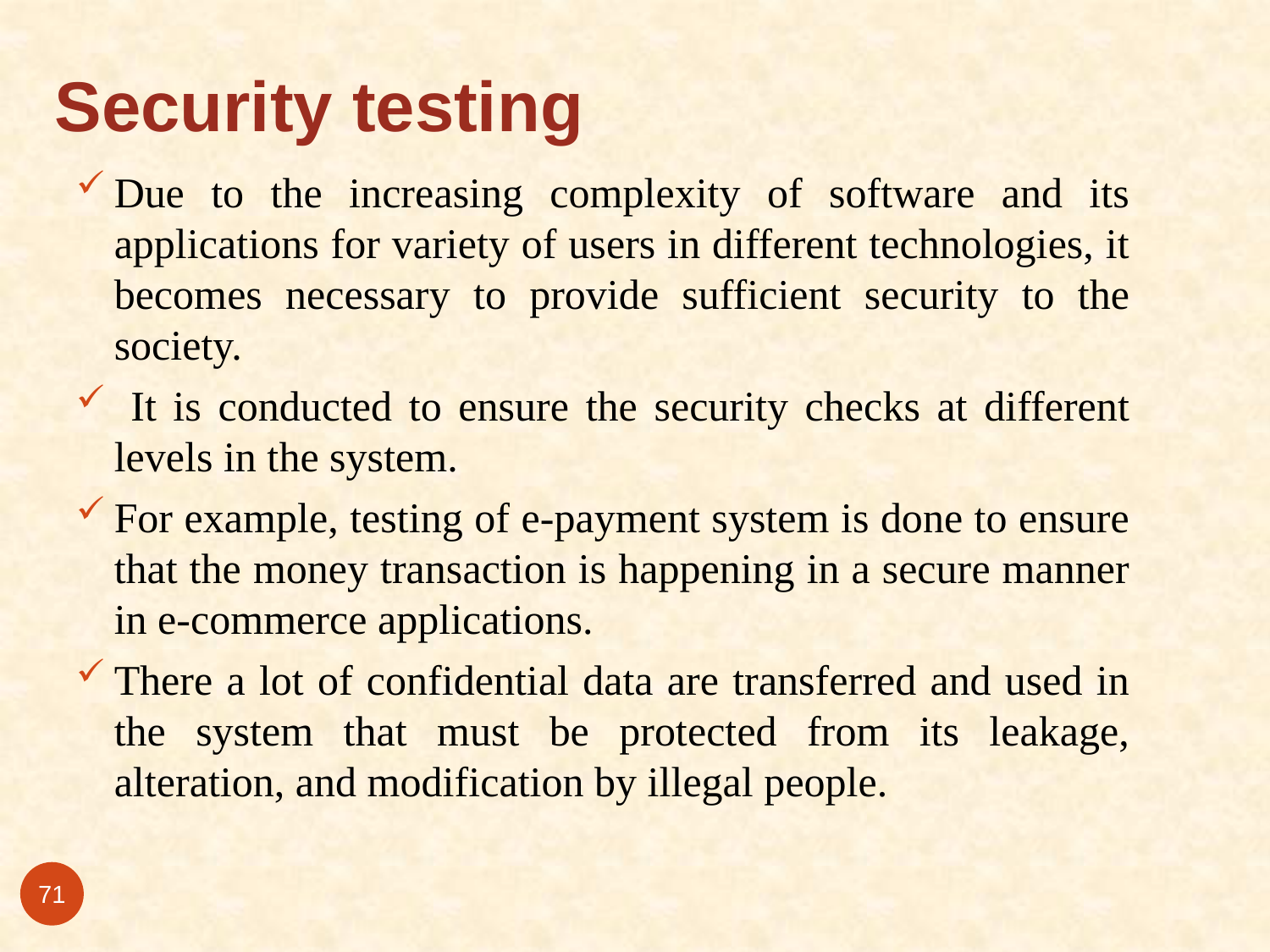

# Security testing
Due to the increasing complexity of software and its applications for variety of users in different technologies, it becomes necessary to provide sufficient security to the society.
 It is conducted to ensure the security checks at different levels in the system.
For example, testing of e-payment system is done to ensure that the money transaction is happening in a secure manner in e-commerce applications.
There a lot of confidential data are transferred and used in the system that must be protected from its leakage, alteration, and modification by illegal people.
71